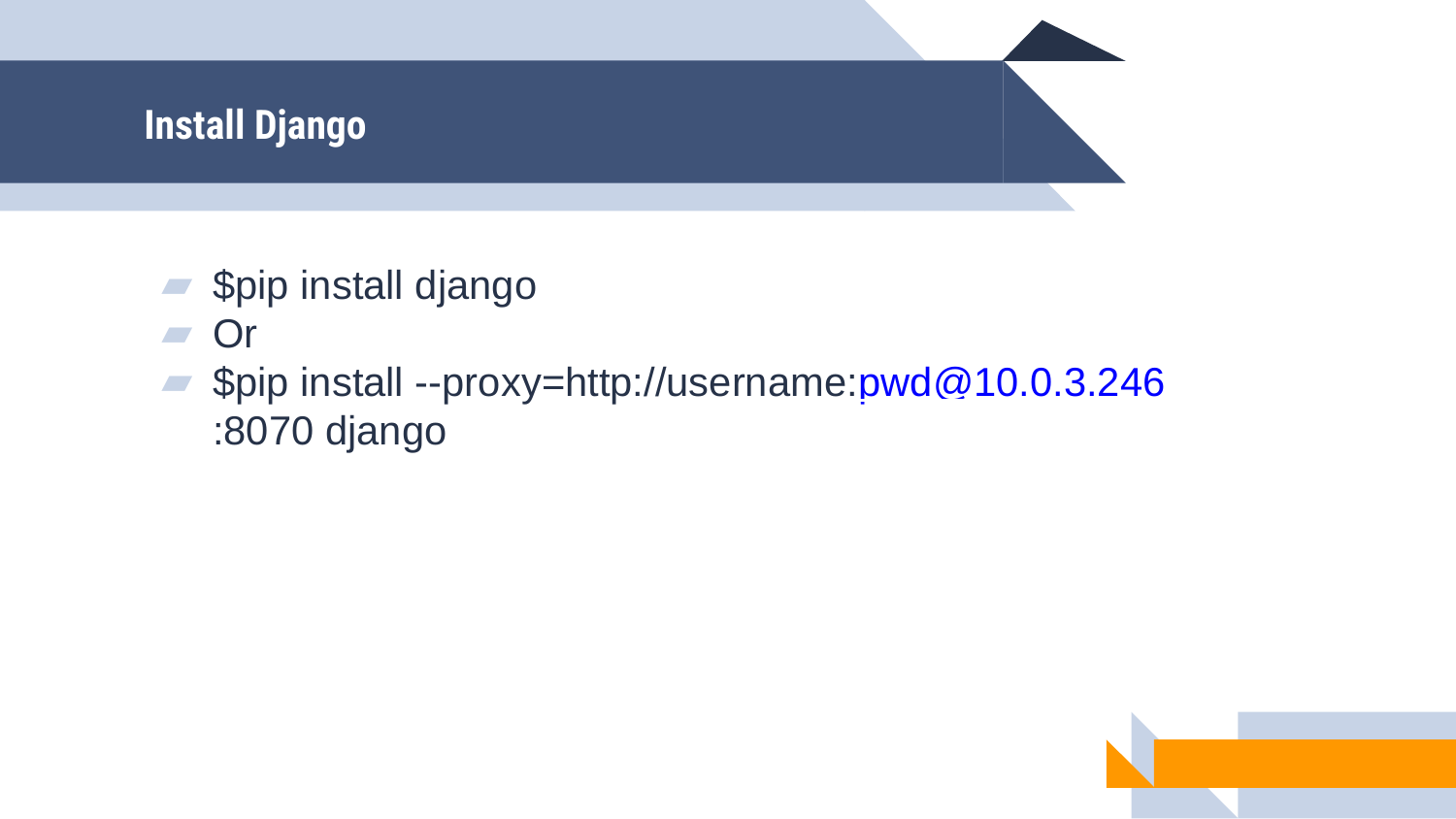

Install Django
$pip install django
Or
$pip install --proxy=http://username:pwd@10.0.3.246:8070 django